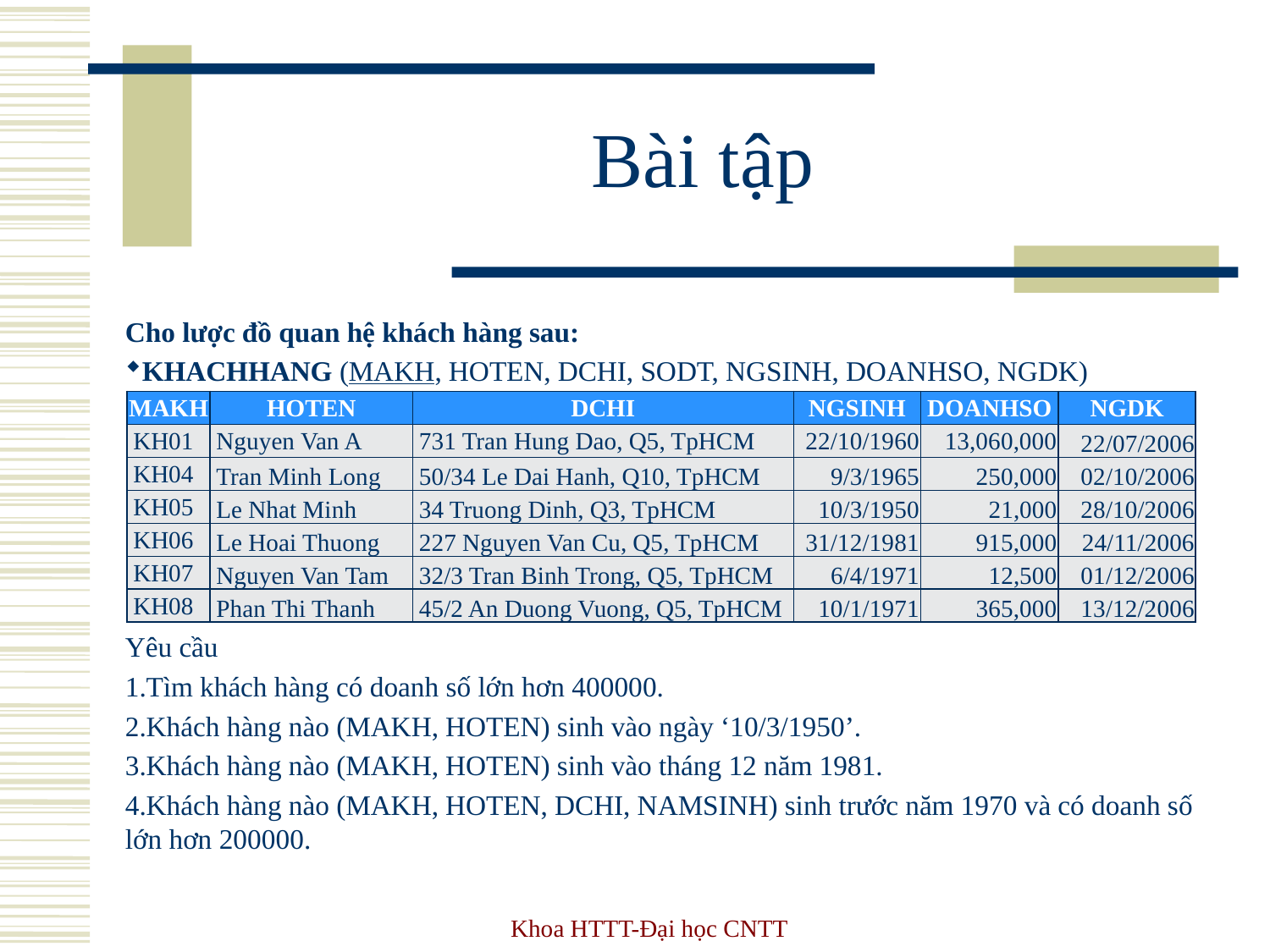

# Bài tập
Cho lược đồ quan hệ khách hàng sau:
KHACHHANG (MAKH, HOTEN, DCHI, SODT, NGSINH, DOANHSO, NGDK)

Yêu cầu
Tìm khách hàng có doanh số lớn hơn 400000.
Khách hàng nào (MAKH, HOTEN) sinh vào ngày ‘10/3/1950’.
Khách hàng nào (MAKH, HOTEN) sinh vào tháng 12 năm 1981.
Khách hàng nào (MAKH, HOTEN, DCHI, NAMSINH) sinh trước năm 1970 và có doanh số lớn hơn 200000.

| MAKH | HOTEN | DCHI | NGSINH | DOANHSO | NGDK |
| --- | --- | --- | --- | --- | --- |
| KH01 | Nguyen Van A | 731 Tran Hung Dao, Q5, TpHCM | 22/10/1960 | 13,060,000 | 22/07/2006 |
| KH04 | Tran Minh Long | 50/34 Le Dai Hanh, Q10, TpHCM | 9/3/1965 | 250,000 | 02/10/2006 |
| KH05 | Le Nhat Minh | 34 Truong Dinh, Q3, TpHCM | 10/3/1950 | 21,000 | 28/10/2006 |
| KH06 | Le Hoai Thuong | 227 Nguyen Van Cu, Q5, TpHCM | 31/12/1981 | 915,000 | 24/11/2006 |
| KH07 | Nguyen Van Tam | 32/3 Tran Binh Trong, Q5, TpHCM | 6/4/1971 | 12,500 | 01/12/2006 |
| KH08 | Phan Thi Thanh | 45/2 An Duong Vuong, Q5, TpHCM | 10/1/1971 | 365,000 | 13/12/2006 |
Khoa HTTT-Đại học CNTT
17